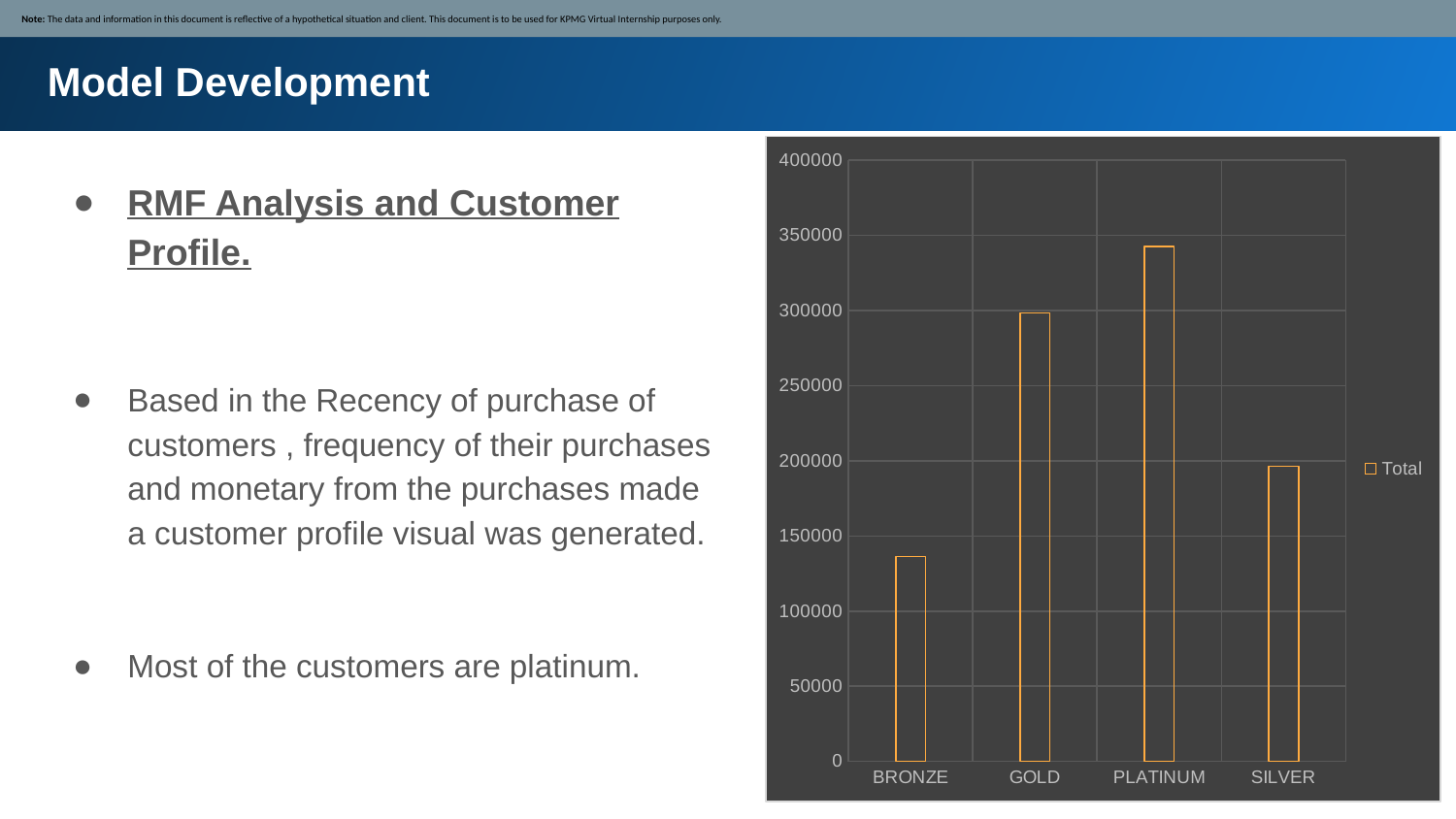

Note: The data and information in this document is reflective of a hypothetical situation and client. This document is to be used for KPMG Virtual Internship purposes only.

Model Development
# .

### Chart

| Category | Total |
|---|---|
| BRONZE | 136356.0 |
| GOLD | 298478.0 |
| PLATINUM | 342567.0 |
| SILVER | 196420.0 |
RMF Analysis and Customer Profile.

Based in the Recency of purchase of customers , frequency of their purchases and monetary from the purchases made a customer profile visual was generated.

Most of the customers are platinum.

Place any supporting images, graphs, data or extra text here.